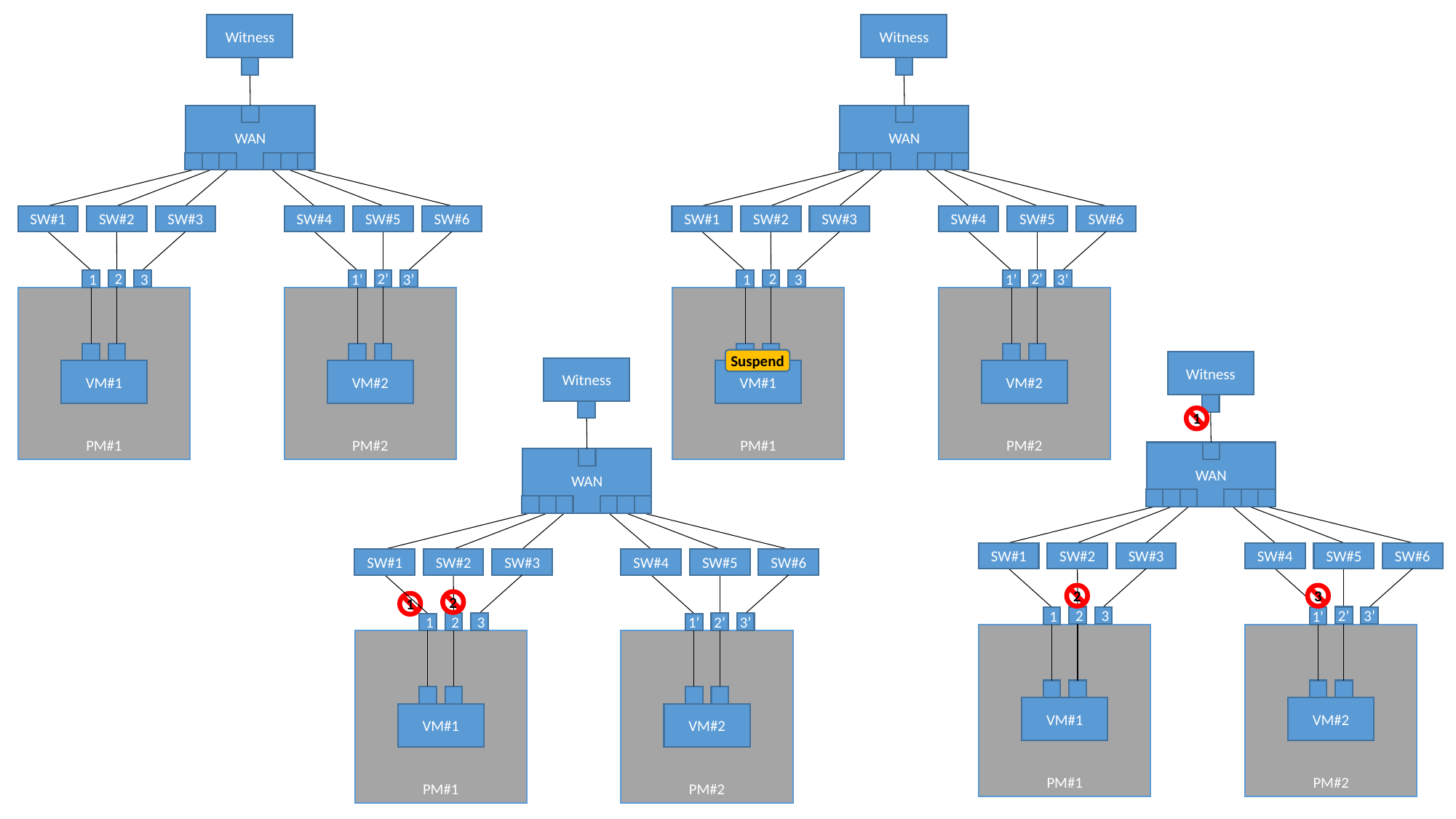

Witness

WAN

SW#1
SW#2
SW#3
SW#4
SW#5
SW#6
2
2’
3
3’
1
1’
PM#1
PM#2

VM#1

VM#2
Witness

WAN

SW#1
SW#2
SW#3
SW#4
SW#5
SW#6
2
2’
3
3’
1
1’
PM#1
PM#2

VM#1

VM#2
Suspend
Witness

1
WAN

SW#1
SW#2
SW#3
SW#4
SW#5
SW#6
2
3
2
2’
3
3’
1
1’
PM#1
PM#2

VM#1

VM#2
Witness

1
WAN

SW#1
SW#2
SW#3
SW#4
SW#5
SW#6
2
2
2’
3
3’
1
1’
PM#1
PM#2

VM#1

VM#2